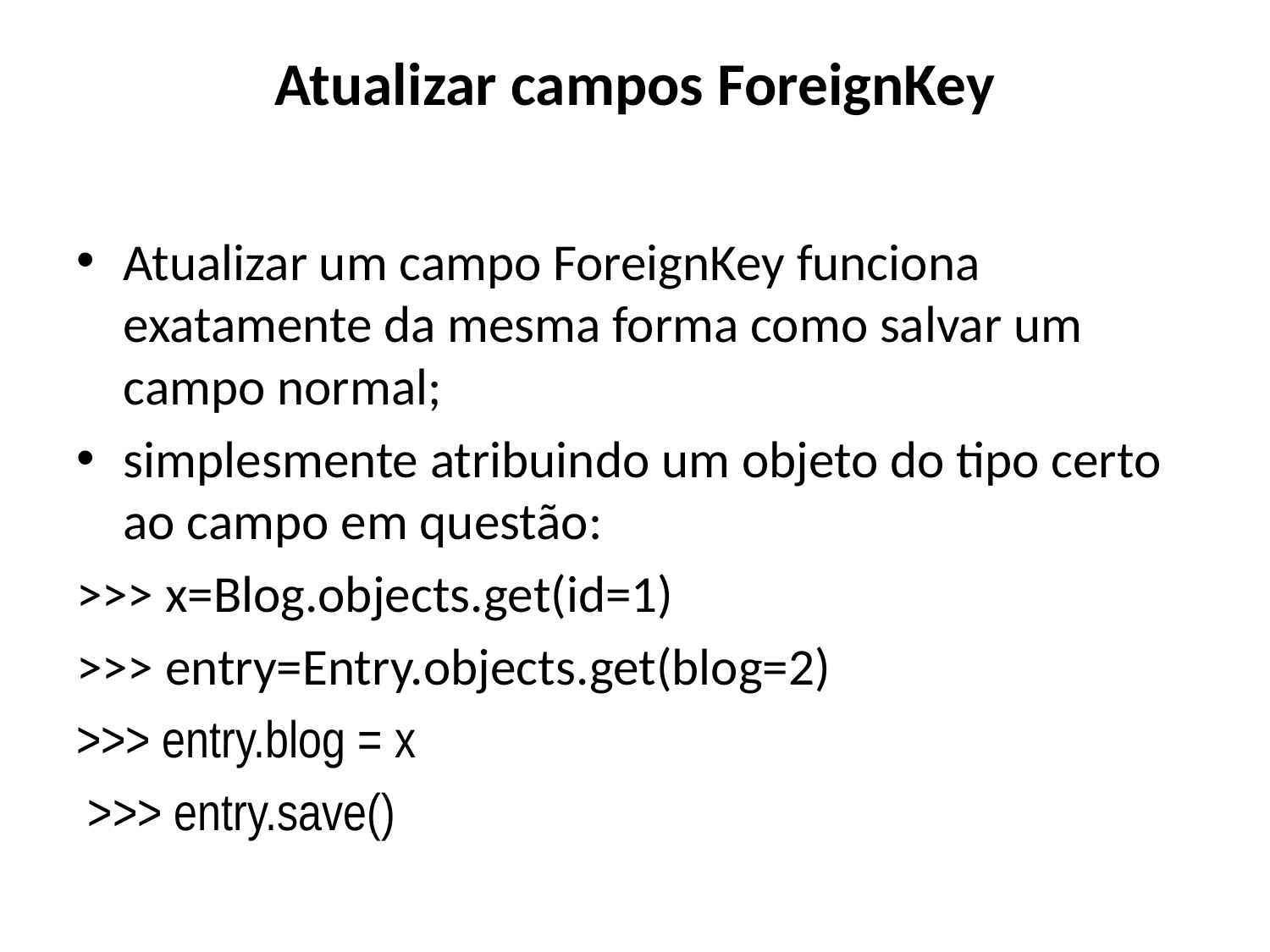

# Atualizar campos ForeignKey
Atualizar um campo ForeignKey funciona exatamente da mesma forma como salvar um campo normal;
simplesmente atribuindo um objeto do tipo certo ao campo em questão:
>>> x=Blog.objects.get(id=1)
>>> entry=Entry.objects.get(blog=2)
>>> entry.blog = x
 >>> entry.save()